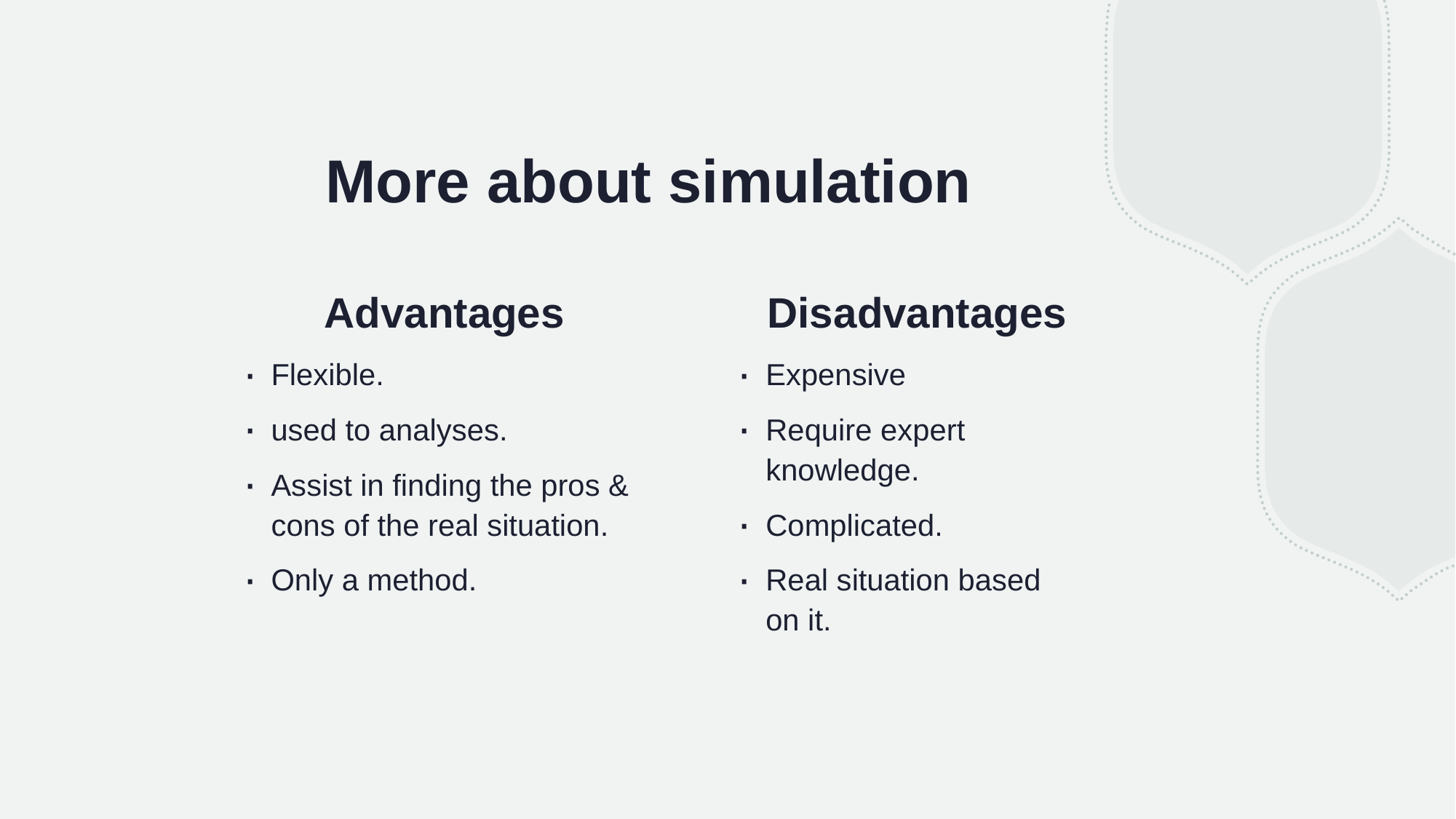

# More about simulation
Advantages
Flexible.
used to analyses.
Assist in finding the pros & cons of the real situation.
Only a method.
Disadvantages
Expensive
Require expert knowledge.
Complicated.
Real situation based on it.